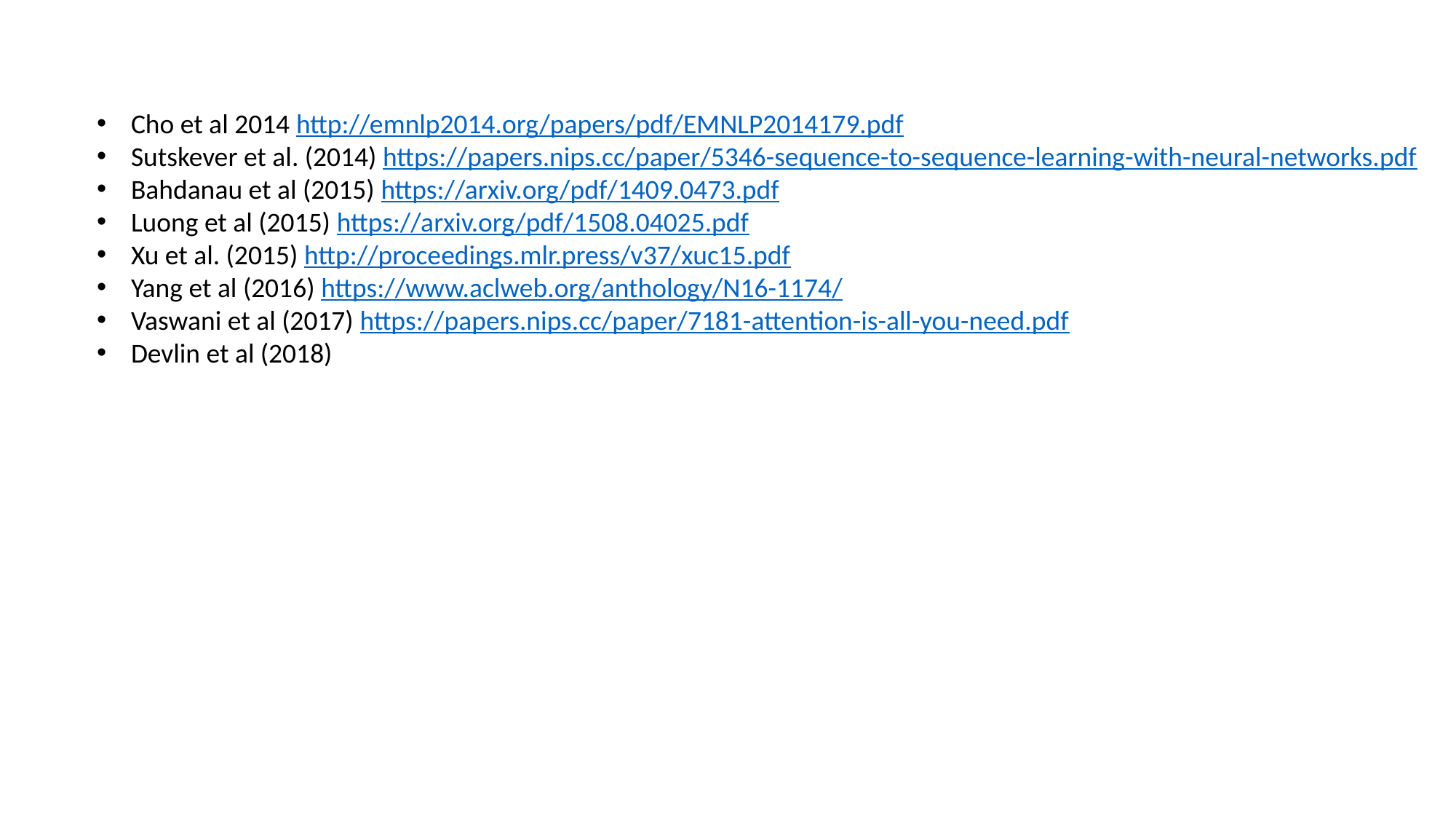

Cho et al 2014 http://emnlp2014.org/papers/pdf/EMNLP2014179.pdf
Sutskever et al. (2014) https://papers.nips.cc/paper/5346-sequence-to-sequence-learning-with-neural-networks.pdf
Bahdanau et al (2015) https://arxiv.org/pdf/1409.0473.pdf
Luong et al (2015) https://arxiv.org/pdf/1508.04025.pdf
Xu et al. (2015) http://proceedings.mlr.press/v37/xuc15.pdf
Yang et al (2016) https://www.aclweb.org/anthology/N16-1174/
Vaswani et al (2017) https://papers.nips.cc/paper/7181-attention-is-all-you-need.pdf
Devlin et al (2018)